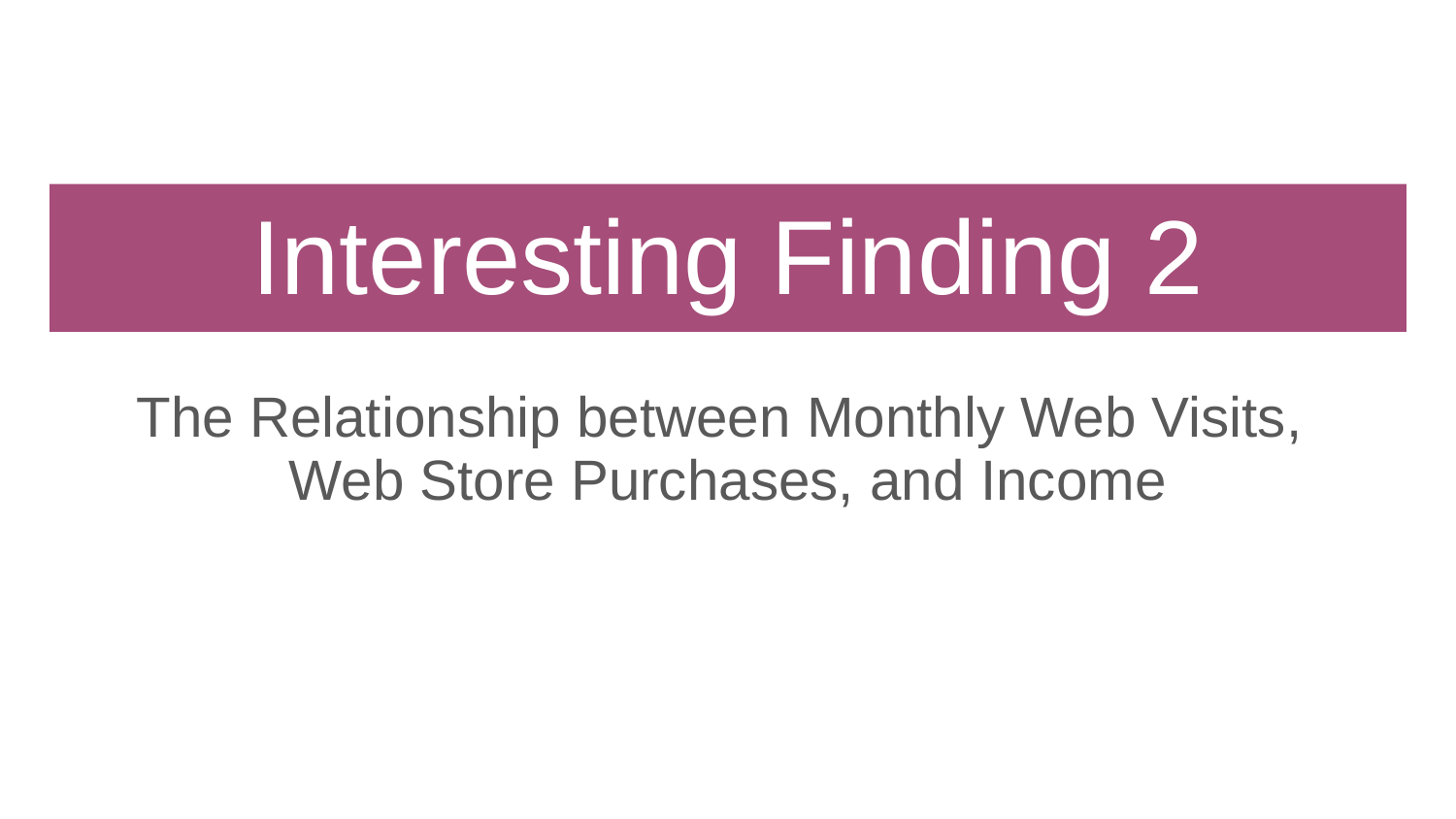

# Interesting Finding 2
The Relationship between Monthly Web Visits,
Web Store Purchases, and Income